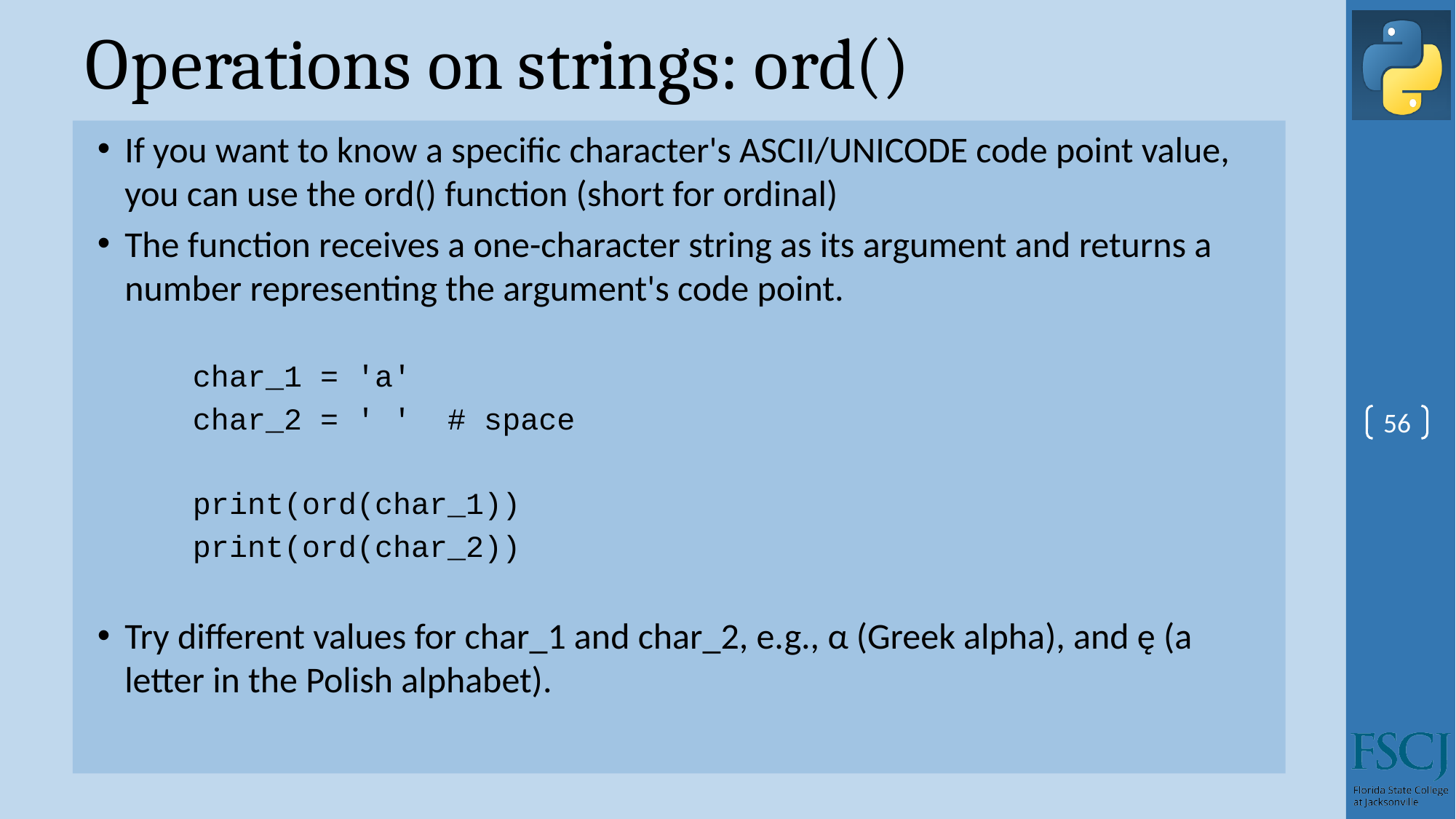

# Operations on strings: ord()
If you want to know a specific character's ASCII/UNICODE code point value, you can use the ord() function (short for ordinal)
The function receives a one-character string as its argument and returns a number representing the argument's code point.

char_1 = 'a'
char_2 = ' '  # space

print(ord(char_1))
print(ord(char_2))

Try different values for char_1 and char_2, e.g., α (Greek alpha), and ę (a letter in the Polish alphabet).
56